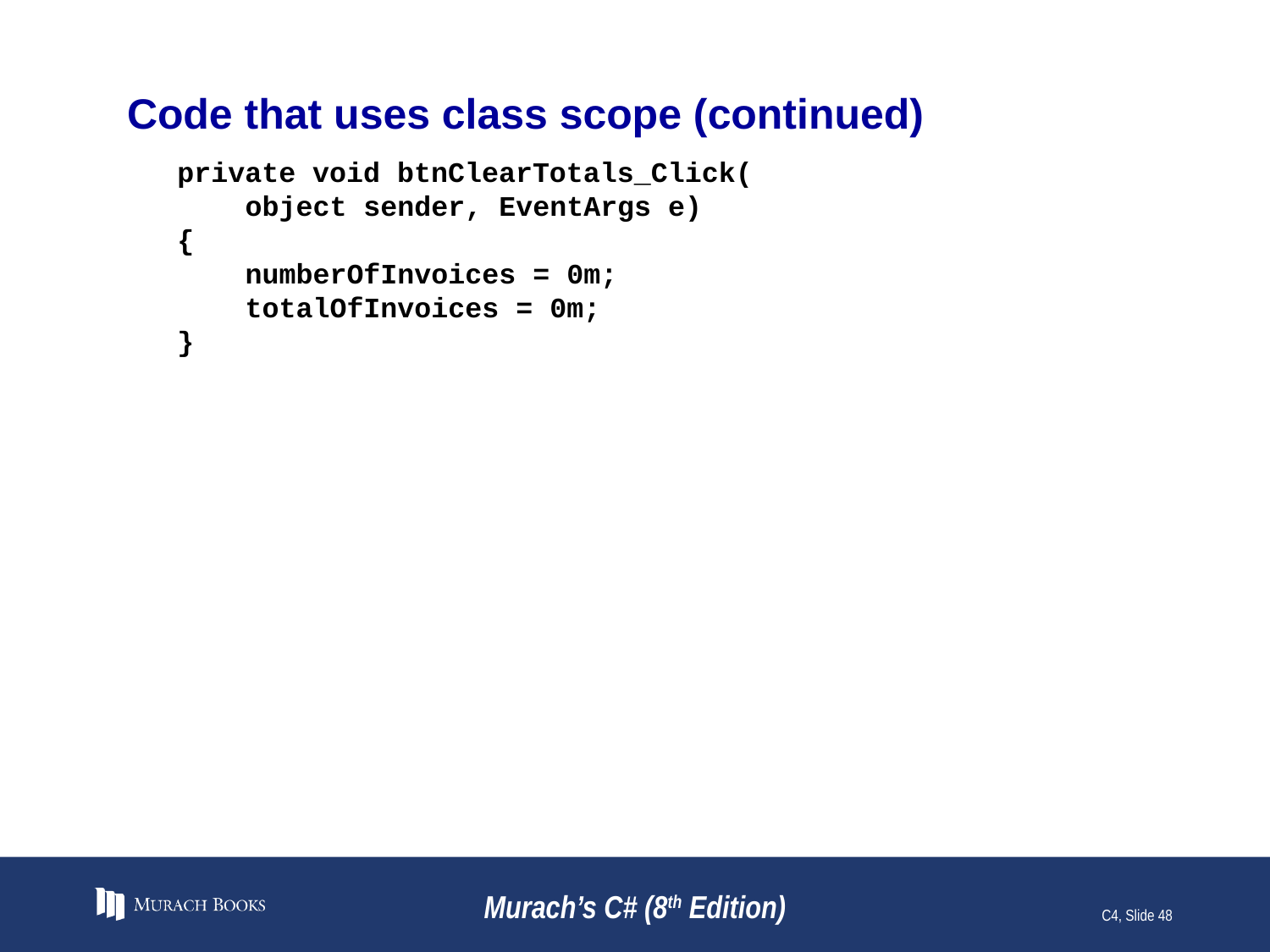

# Code that uses class scope (continued)
private void btnClearTotals_Click(
    object sender, EventArgs e)
{
    numberOfInvoices = 0m;
    totalOfInvoices = 0m;
}

Murach’s C# (8th Edition)

C4, Slide 48